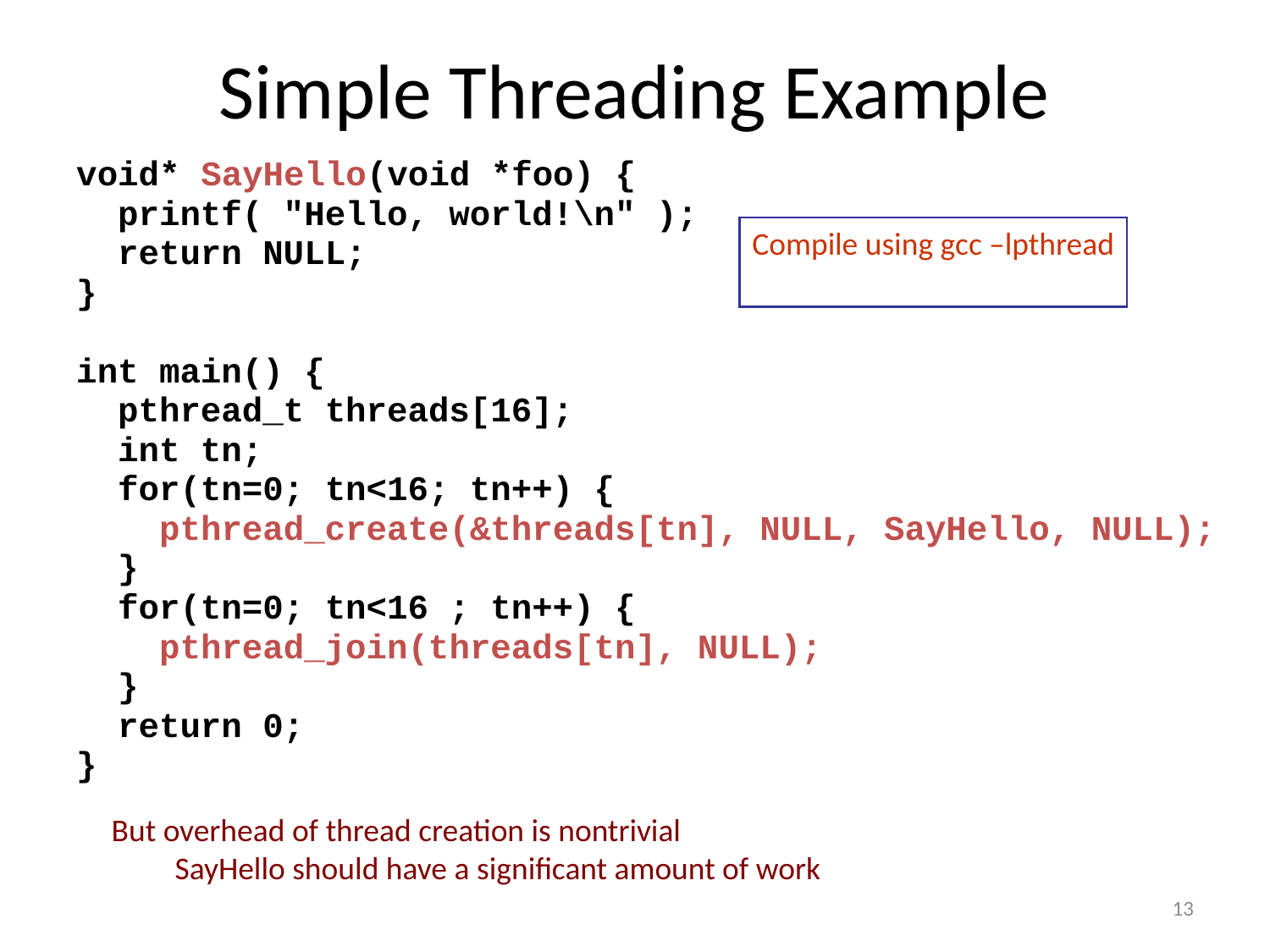

# Simple Threading Example
void* SayHello(void *foo) {
  printf( "Hello, world!\n" );
  return NULL;
}

int main() {
  pthread_t threads[16];
  int tn;
  for(tn=0; tn<16; tn++) {
    pthread_create(&threads[tn], NULL, SayHello, NULL);
  }
  for(tn=0; tn<16 ; tn++) {
    pthread_join(threads[tn], NULL);
  }
  return 0;
}
Compile using gcc –lpthread

But overhead of thread creation is nontrivial
SayHello should have a significant amount of work

13